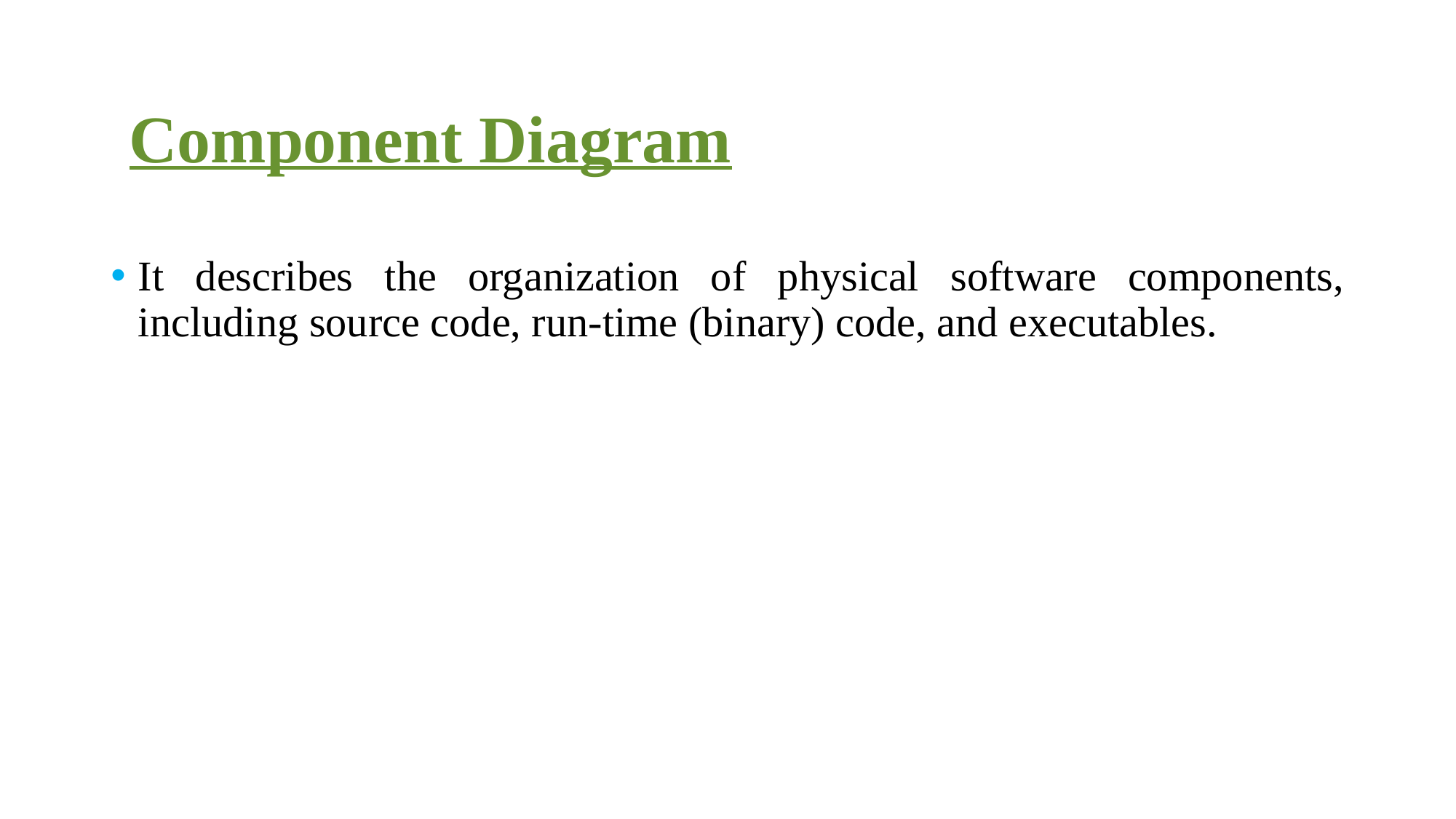

Component Diagram
It describes the organization of physical software components, including source code, run-time (binary) code, and executables.